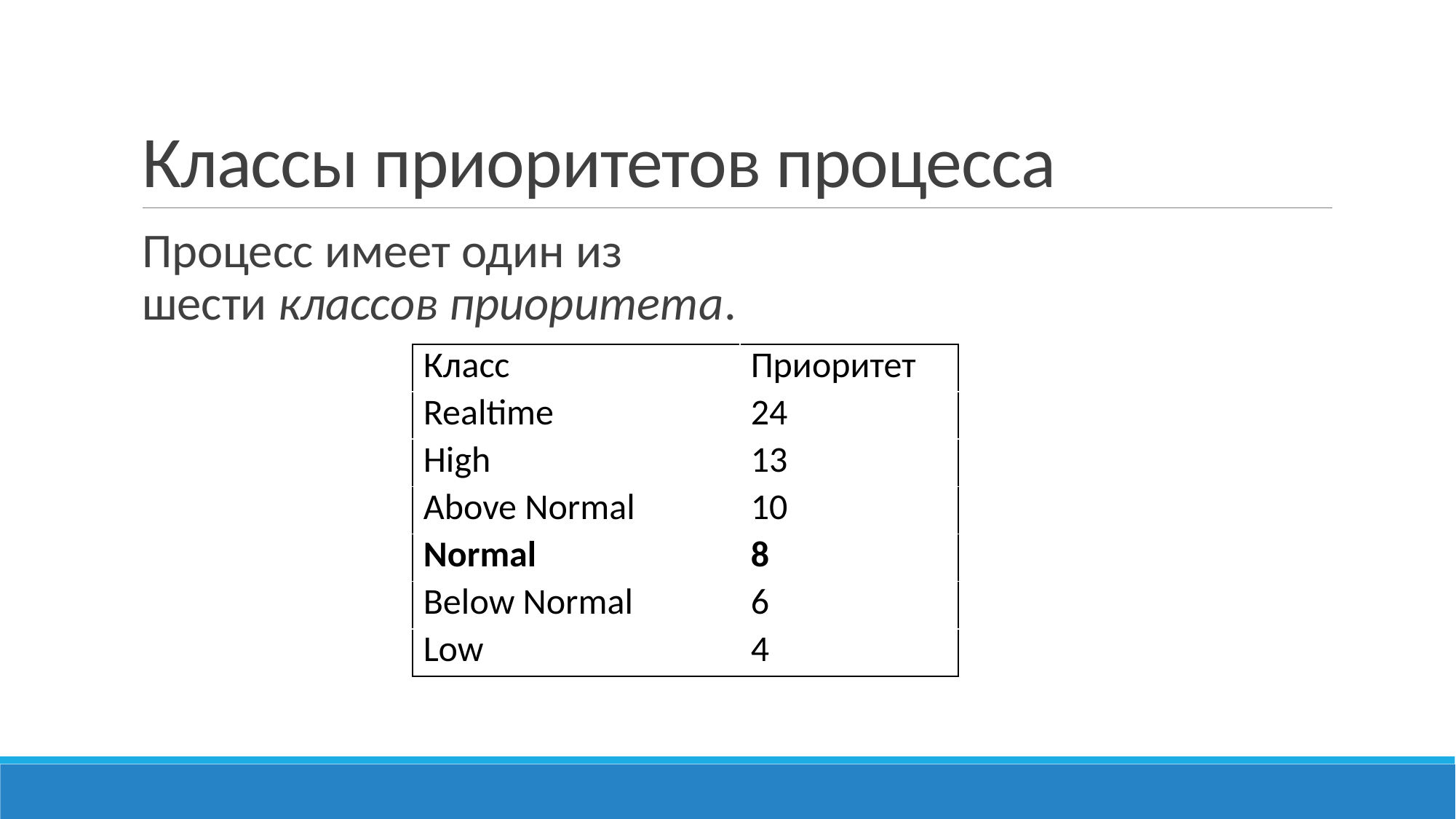

# Классы приоритетов процесса
Процесс имеет один из шести классов приоритета.

| Класс | Приоритет |
| --- | --- |
| Realtime | 24 |
| High | 13 |
| Above Normal | 10 |
| Normal | 8 |
| Below Normal | 6 |
| Low | 4 |